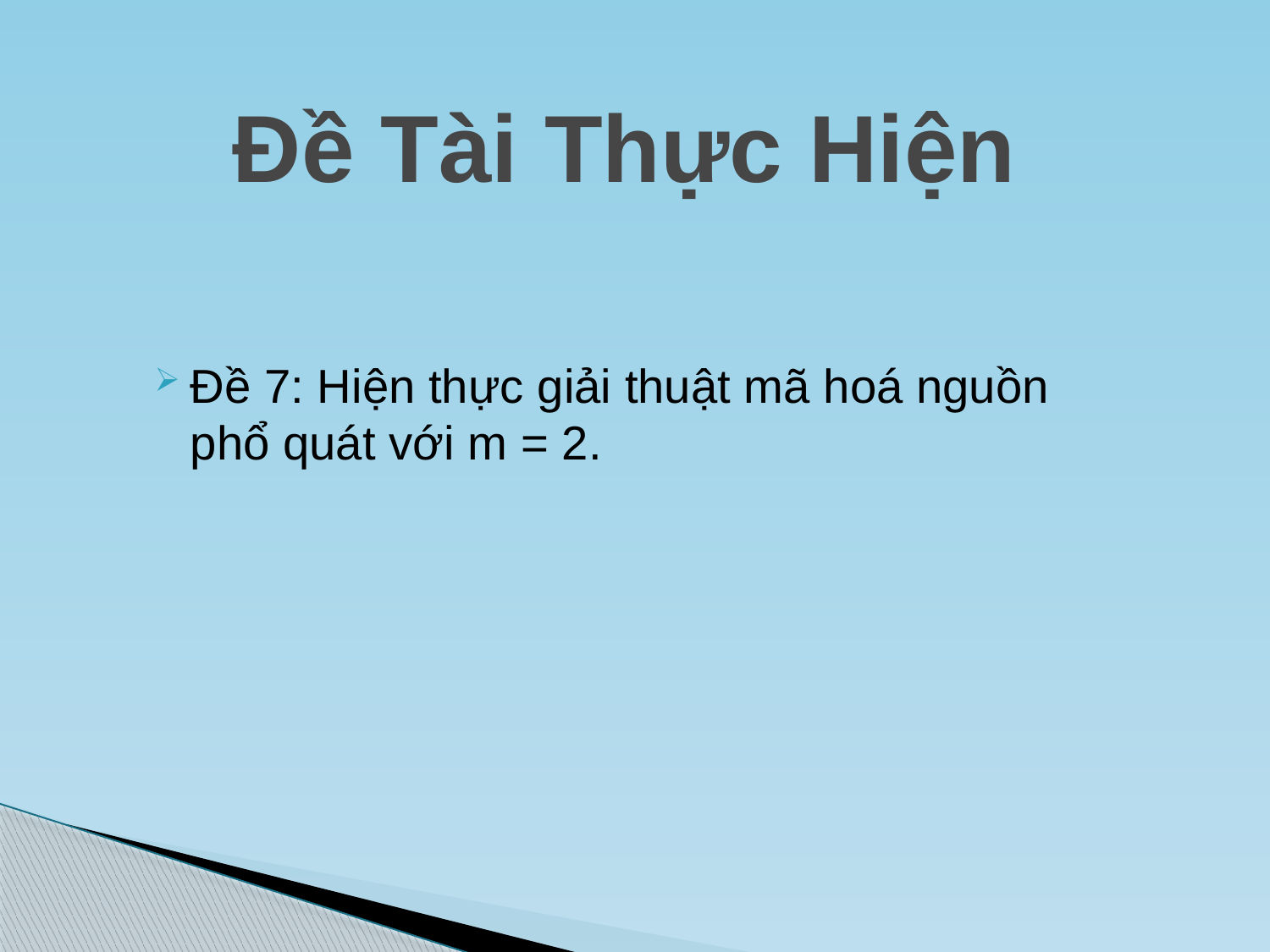

Đề Tài Thực Hiện
Đề 7: Hiện thực giải thuật mã hoá nguồn phổ quát với m = 2.